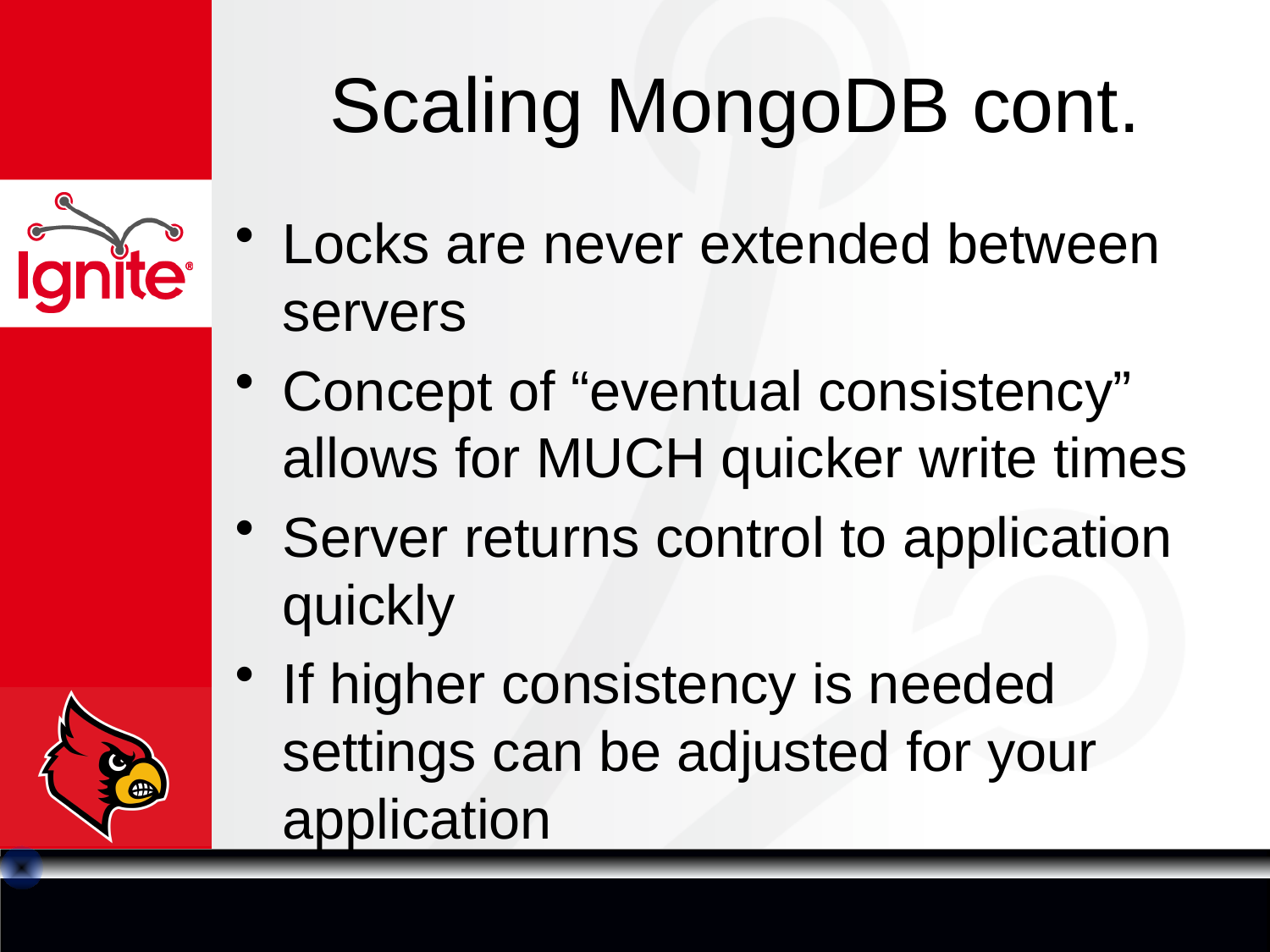

# Scaling MongoDB cont.
Locks are never extended between servers
Concept of “eventual consistency” allows for MUCH quicker write times
Server returns control to application quickly
If higher consistency is needed settings can be adjusted for your application